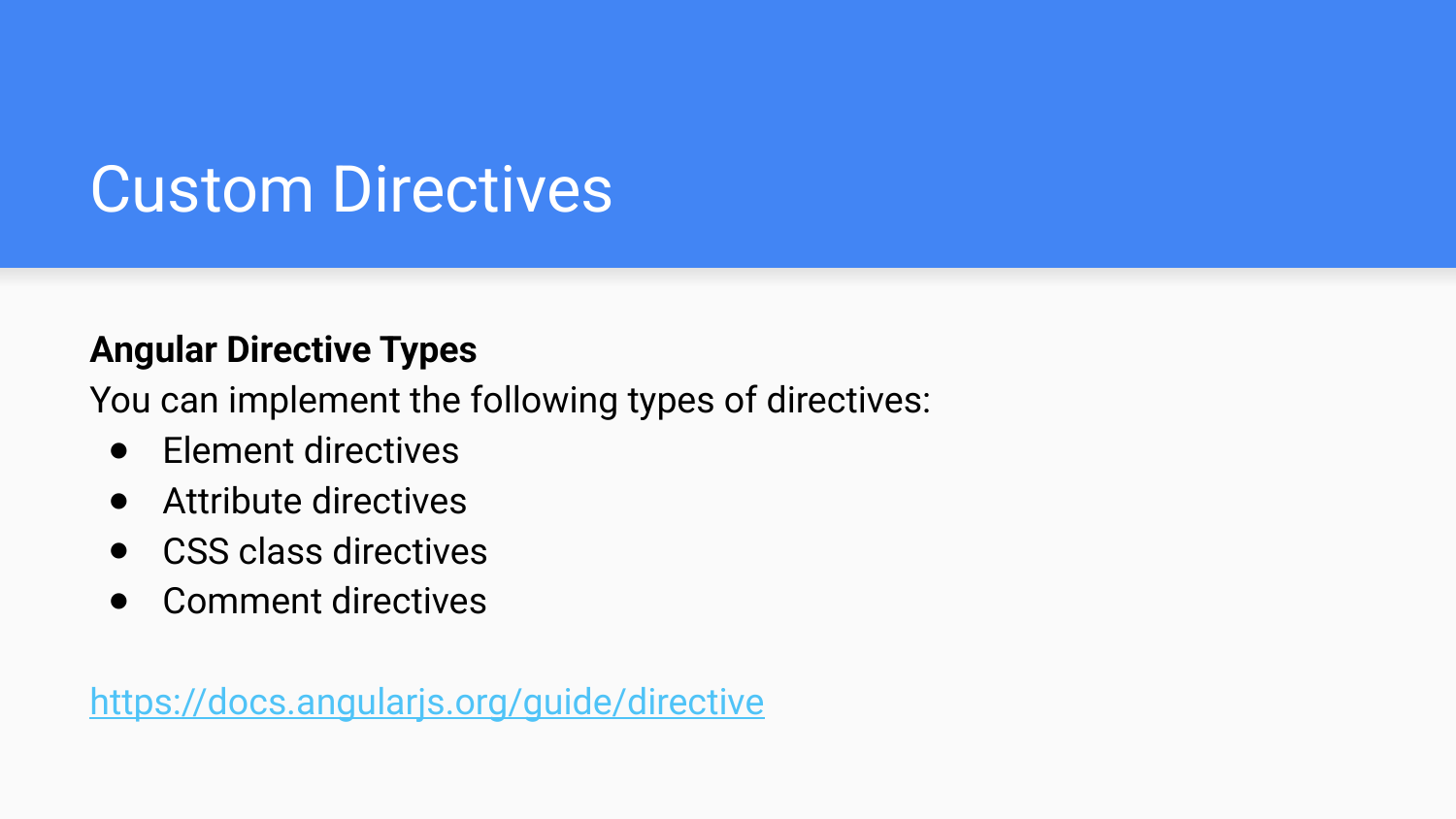

# Custom Directives
Angular Directive Types
You can implement the following types of directives:
Element directives
Attribute directives
CSS class directives
Comment directives

https://docs.angularjs.org/guide/directive